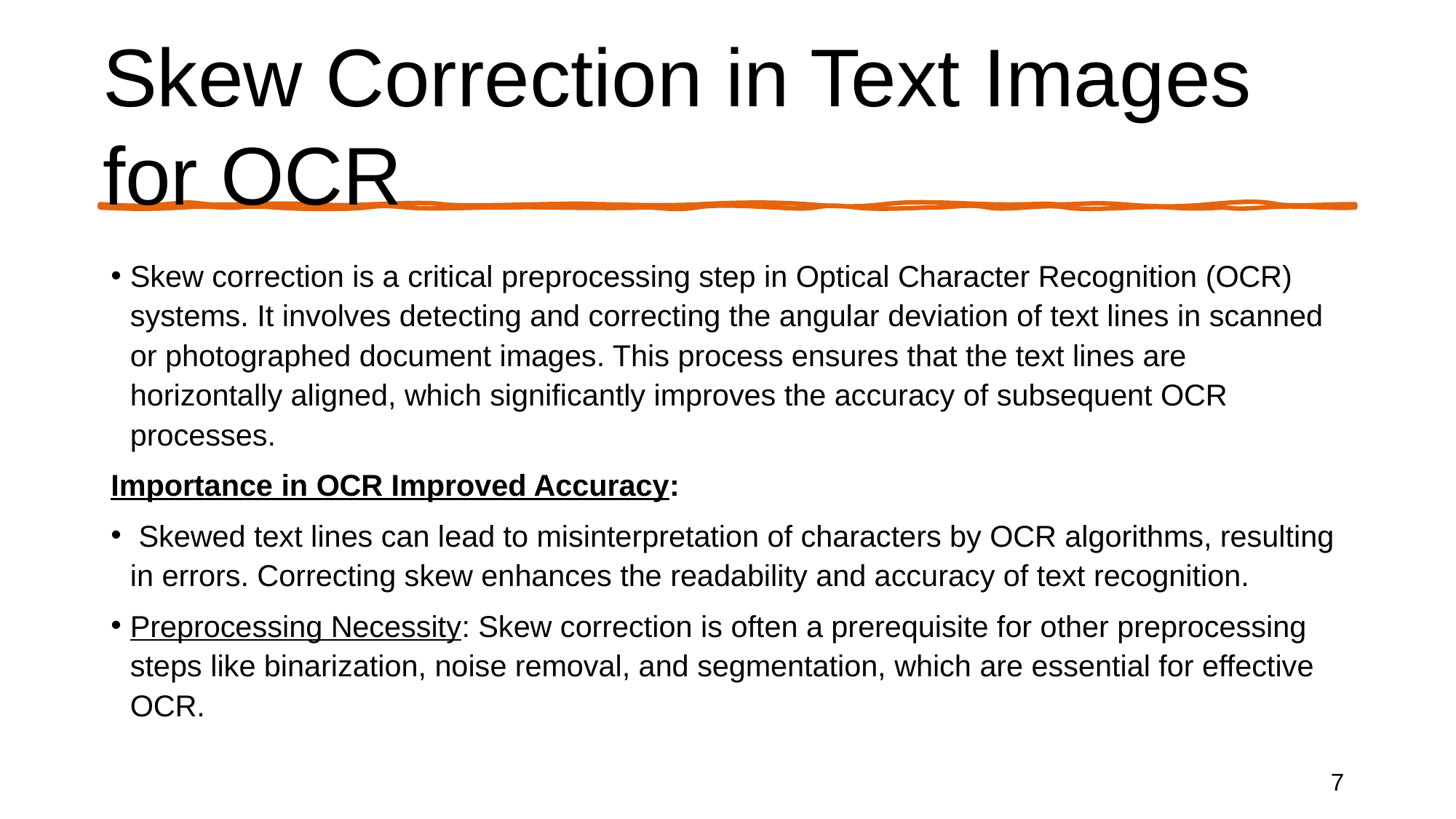

# Skew Correction in Text Images for OCR
Skew correction is a critical preprocessing step in Optical Character Recognition (OCR) systems. It involves detecting and correcting the angular deviation of text lines in scanned or photographed document images. This process ensures that the text lines are horizontally aligned, which significantly improves the accuracy of subsequent OCR processes.
Importance in OCR Improved Accuracy:
 Skewed text lines can lead to misinterpretation of characters by OCR algorithms, resulting in errors. Correcting skew enhances the readability and accuracy of text recognition.
Preprocessing Necessity: Skew correction is often a prerequisite for other preprocessing steps like binarization, noise removal, and segmentation, which are essential for effective OCR.
7